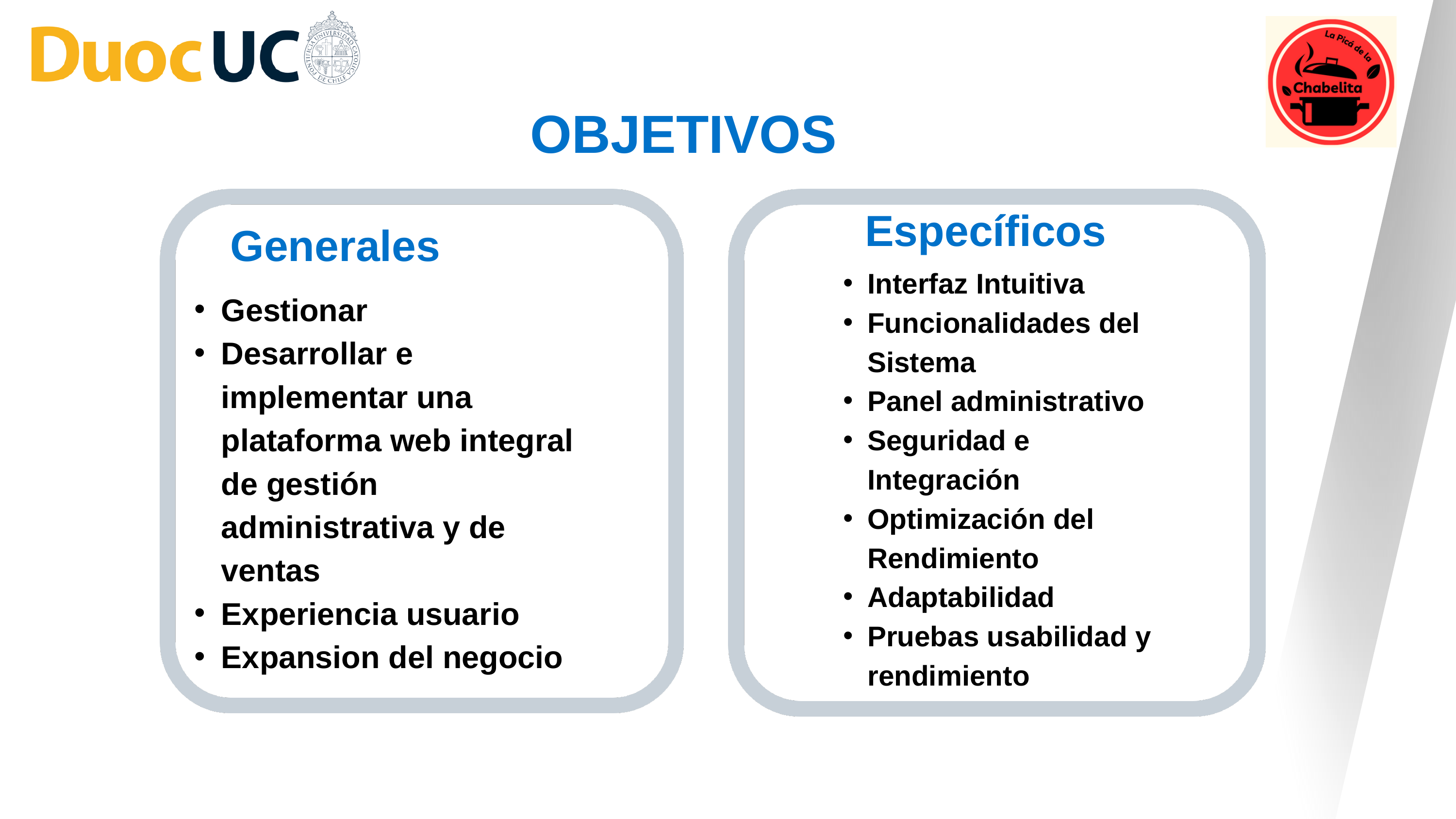

OBJETIVOS

Específicos
Generales
Interfaz Intuitiva
Funcionalidades del Sistema
Panel administrativo
Seguridad e Integración
Optimización del Rendimiento
Adaptabilidad
Pruebas usabilidad y rendimiento
Gestionar
Desarrollar e implementar una plataforma web integral de gestión administrativa y de ventas
Experiencia usuario
Expansion del negocio